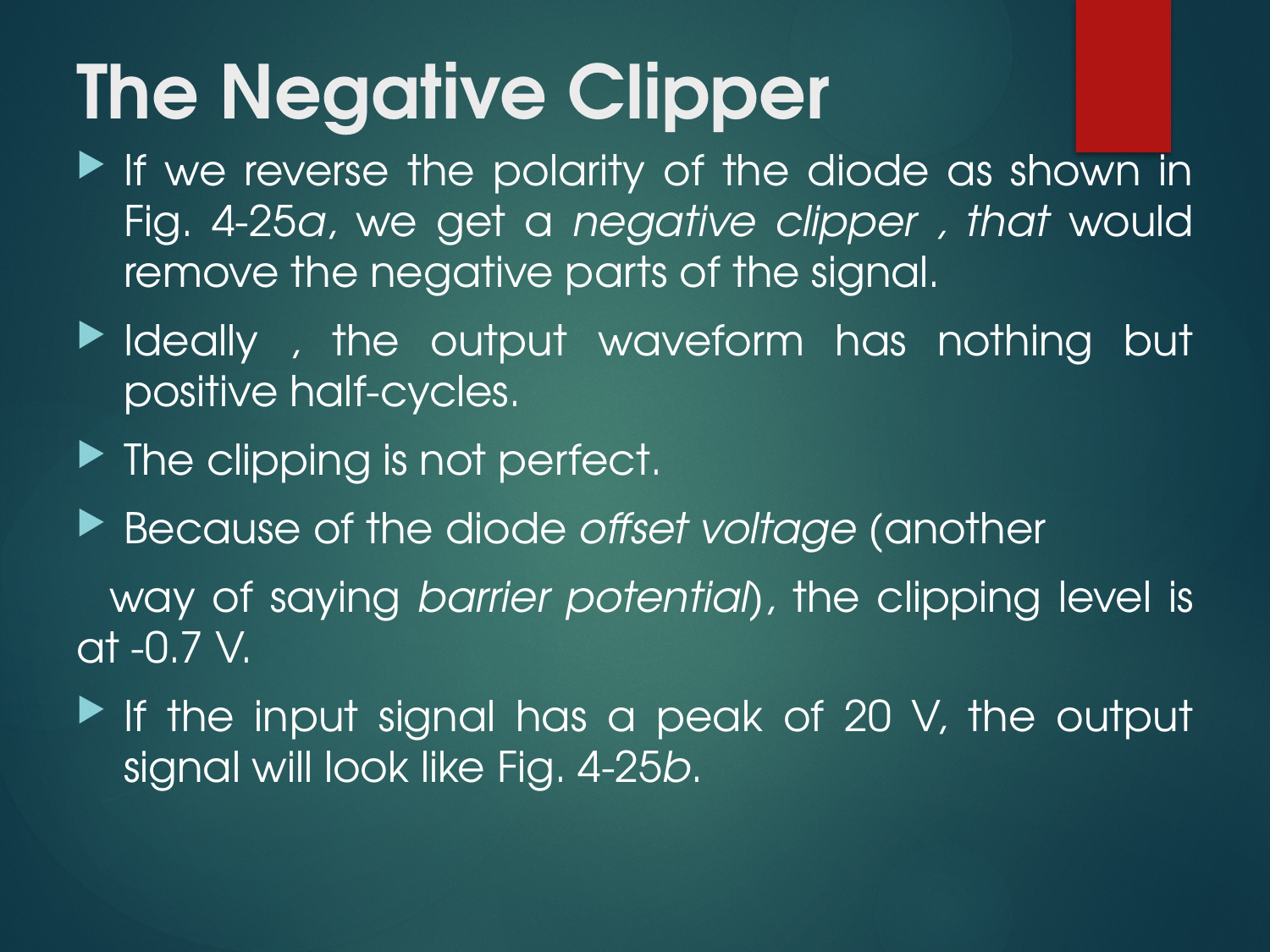

# The Negative Clipper
If we reverse the polarity of the diode as shown in Fig. 4-25a, we get a negative clipper , that would remove the negative parts of the signal.
Ideally , the output waveform has nothing but positive half-cycles.
The clipping is not perfect.
Because of the diode offset voltage (another
  way of saying barrier potential), the clipping level is at -0.7 V.
If the input signal has a peak of 20 V, the output signal will look like Fig. 4-25b.